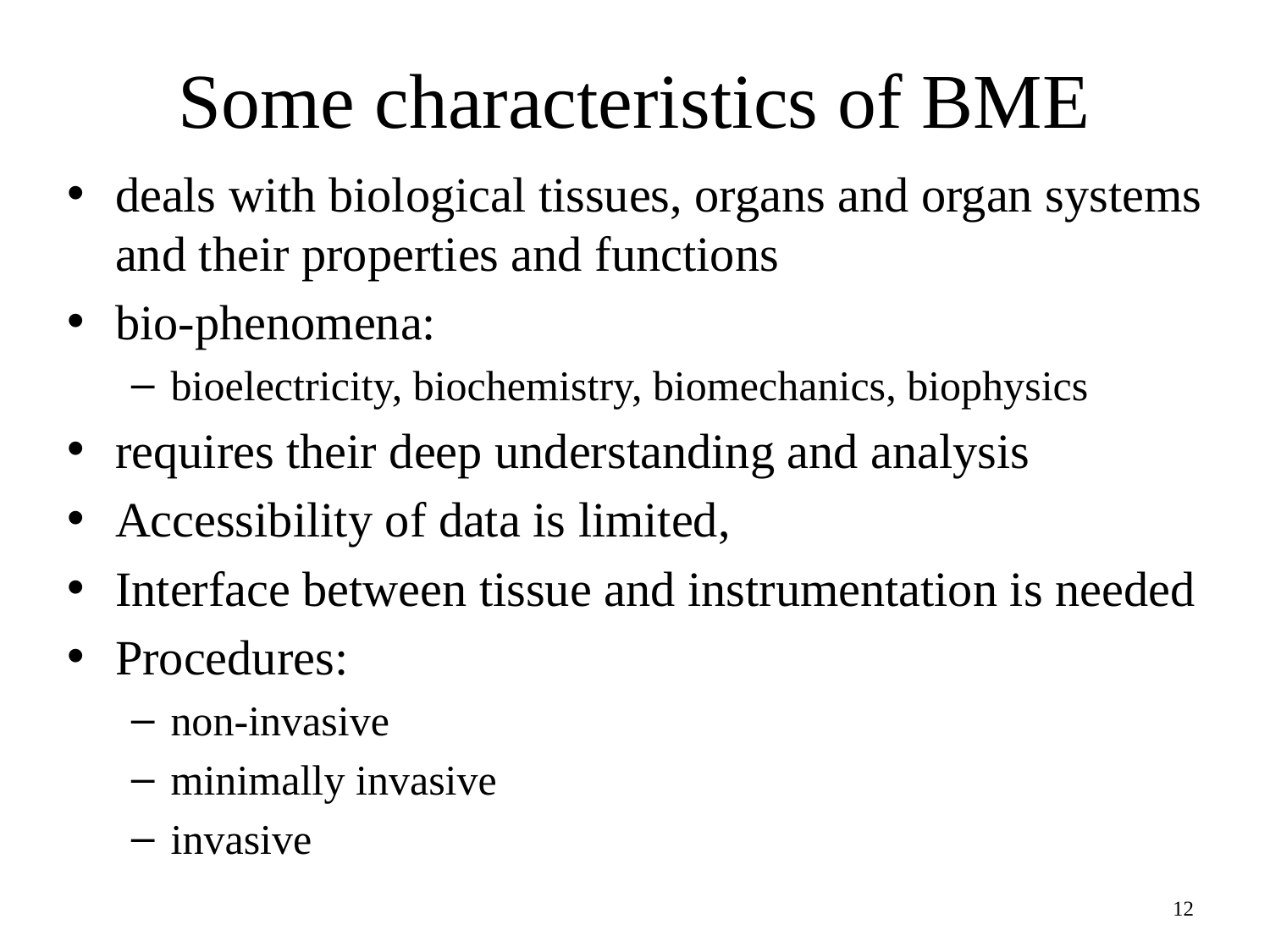

# Some characteristics of BME
deals with biological tissues, organs and organ systems and their properties and functions
bio-phenomena:
bioelectricity, biochemistry, biomechanics, biophysics
requires their deep understanding and analysis
Accessibility of data is limited,
Interface between tissue and instrumentation is needed
Procedures:
non-invasive
minimally invasive
invasive
12